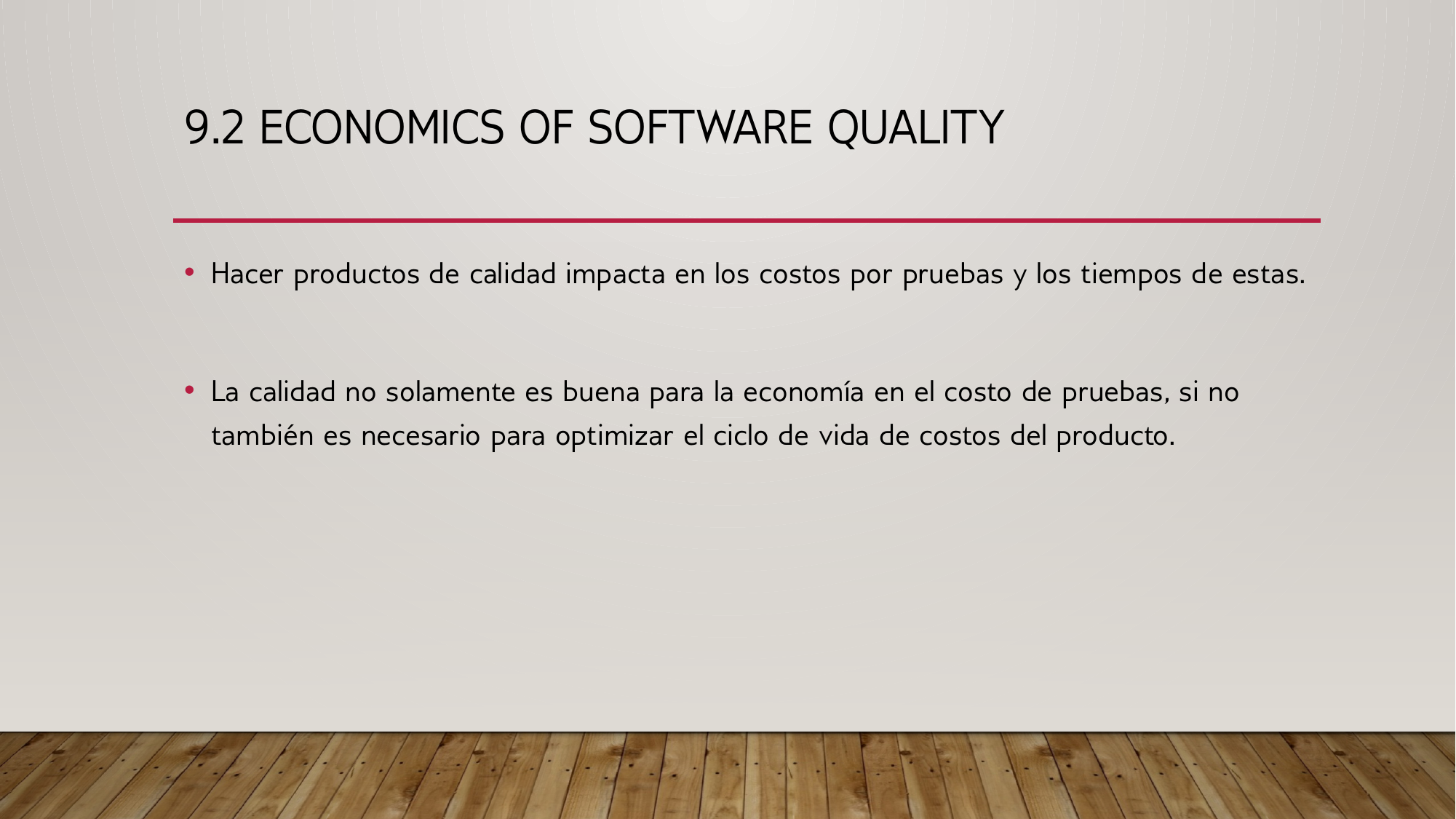

# 9.2 Economics of software quality
Hacer productos de calidad impacta en los costos por pruebas y los tiempos de estas.

La calidad no solamente es buena para la economía en el costo de pruebas, si no también es necesario para optimizar el ciclo de vida de costos del producto.